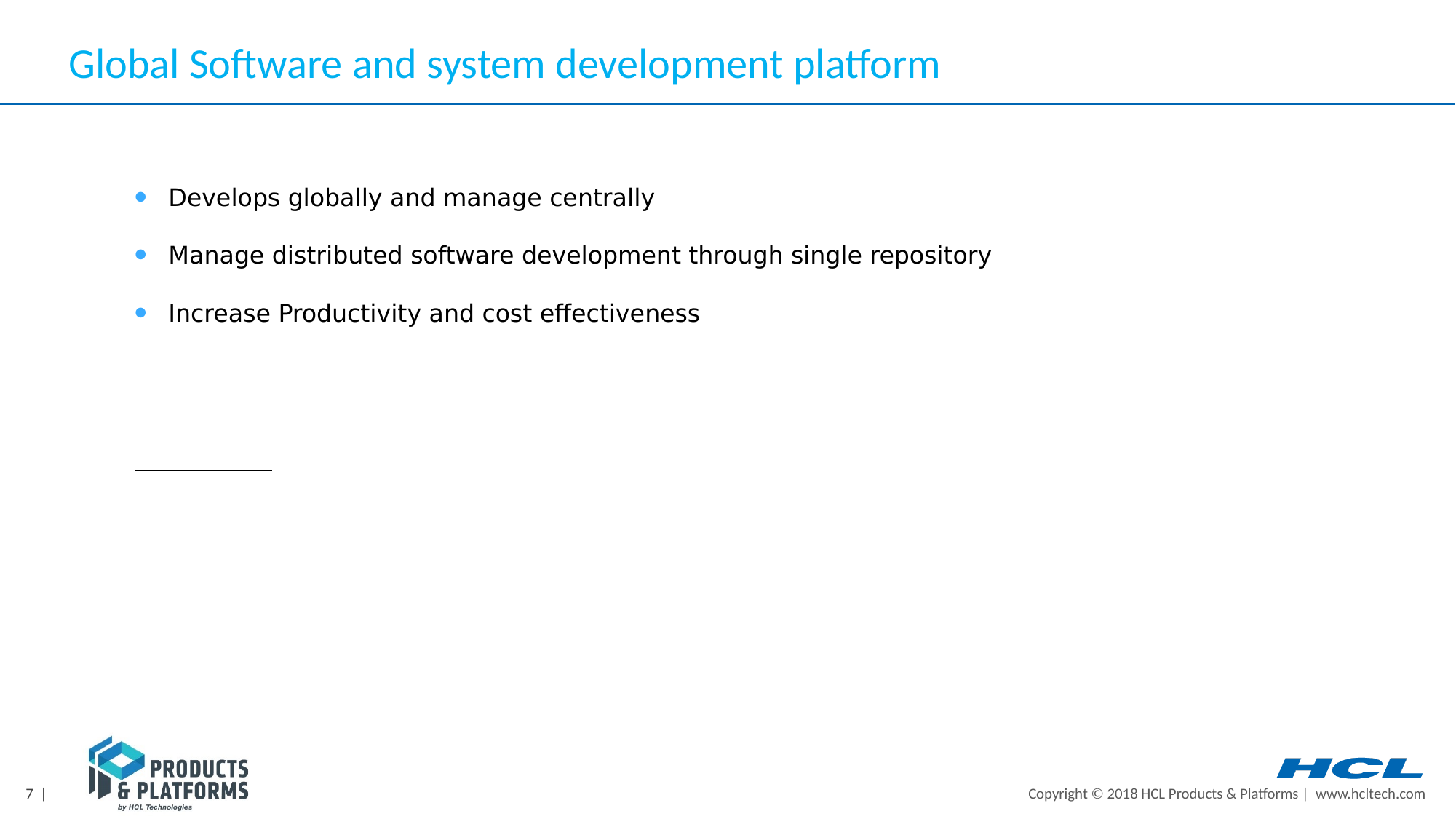

Global Software and system development platform
Develops globally and manage centrally

Manage distributed software development through single repository

Increase Productivity and cost effectiveness